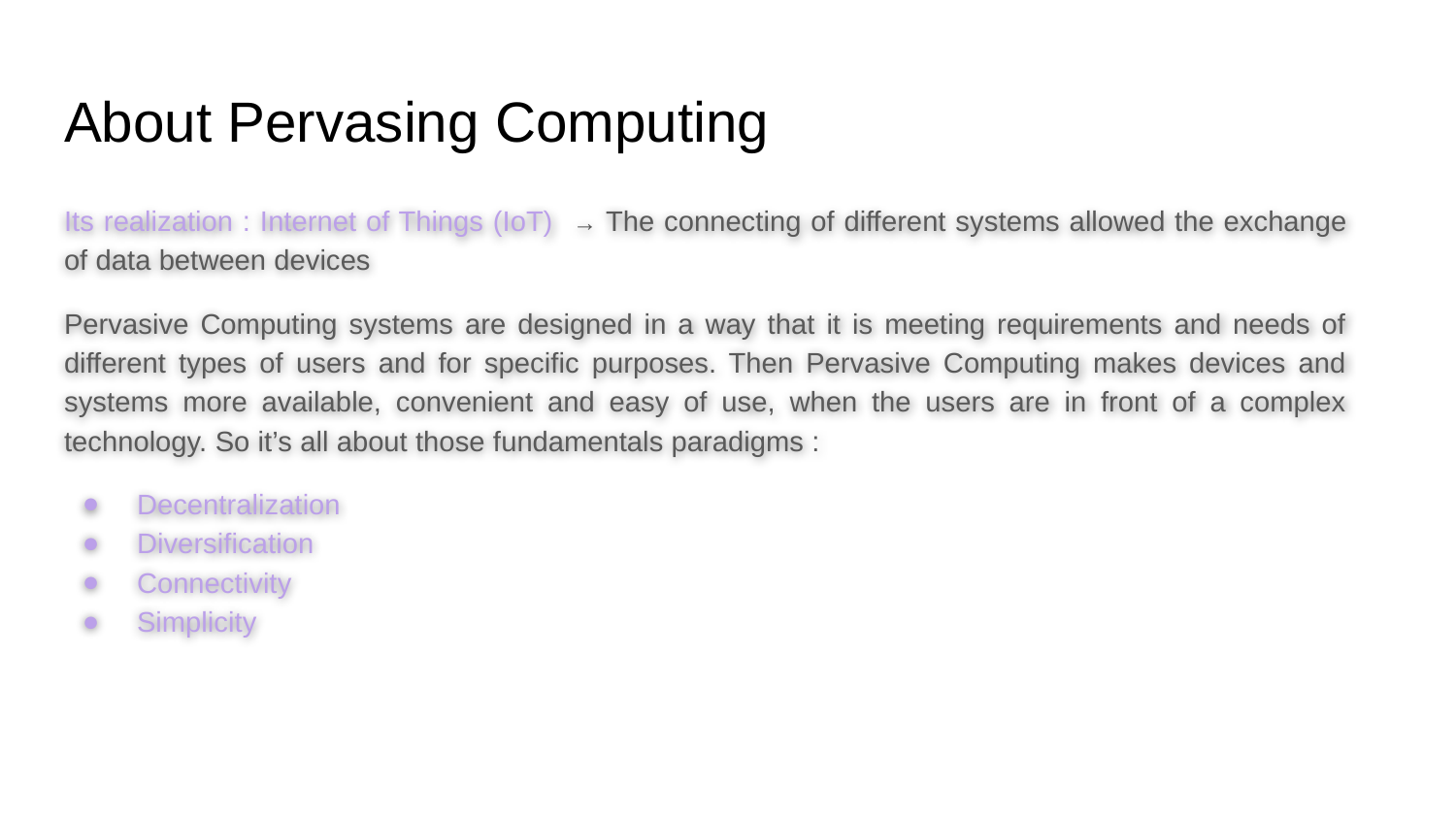

# About Pervasing Computing
Its realization : Internet of Things (IoT)  → The connecting of different systems allowed the exchange of data between devices
Pervasive Computing systems are designed in a way that it is meeting requirements and needs of different types of users and for specific purposes. Then Pervasive Computing makes devices and systems more available, convenient and easy of use, when the users are in front of a complex technology. So it’s all about those fundamentals paradigms :
Decentralization
Diversification
Connectivity
Simplicity